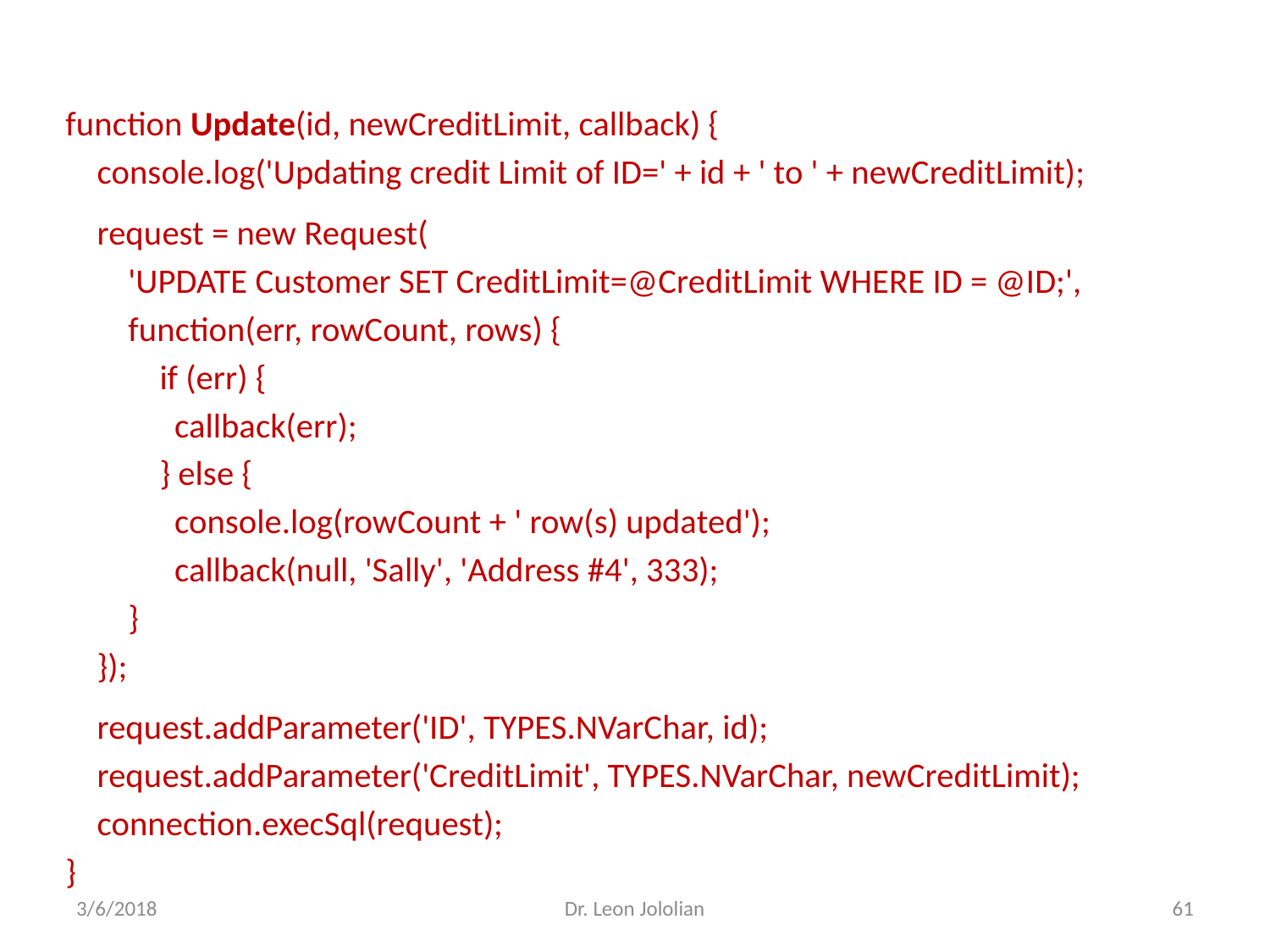

function Update(id, newCreditLimit, callback) {
    console.log('Updating credit Limit of ID=' + id + ' to ' + newCreditLimit);
    request = new Request(
        'UPDATE Customer SET CreditLimit=@CreditLimit WHERE ID = @ID;',
        function(err, rowCount, rows) {
            if (err) {
        	    callback(err);
            } else {
        	    console.log(rowCount + ' row(s) updated');
        	    callback(null, 'Sally', 'Address #4', 333);
        }
    });
    request.addParameter('ID', TYPES.NVarChar, id);
    request.addParameter('CreditLimit', TYPES.NVarChar, newCreditLimit);
    connection.execSql(request);
}
3/6/2018
Dr. Leon Jololian
61